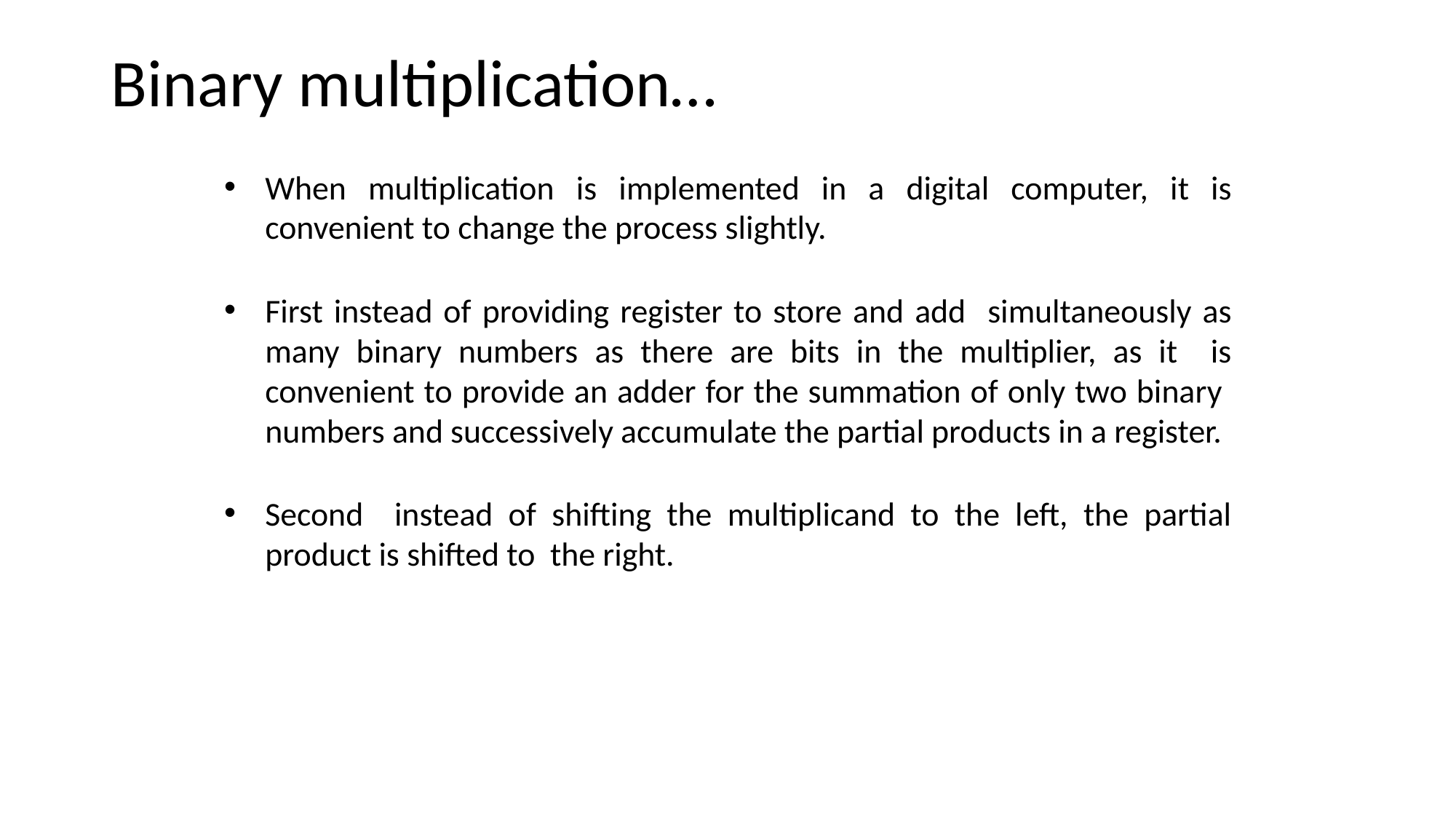

# Binary multiplication…
When multiplication is implemented in a digital computer, it is convenient to change the process slightly.

First instead of providing register to store and add  simultaneously as many binary numbers as there are bits in the multiplier, as it  is convenient to provide an adder for the summation of only two binary  numbers and successively accumulate the partial products in a register.

Second  instead of shifting the multiplicand to the left, the partial product is shifted to  the right.